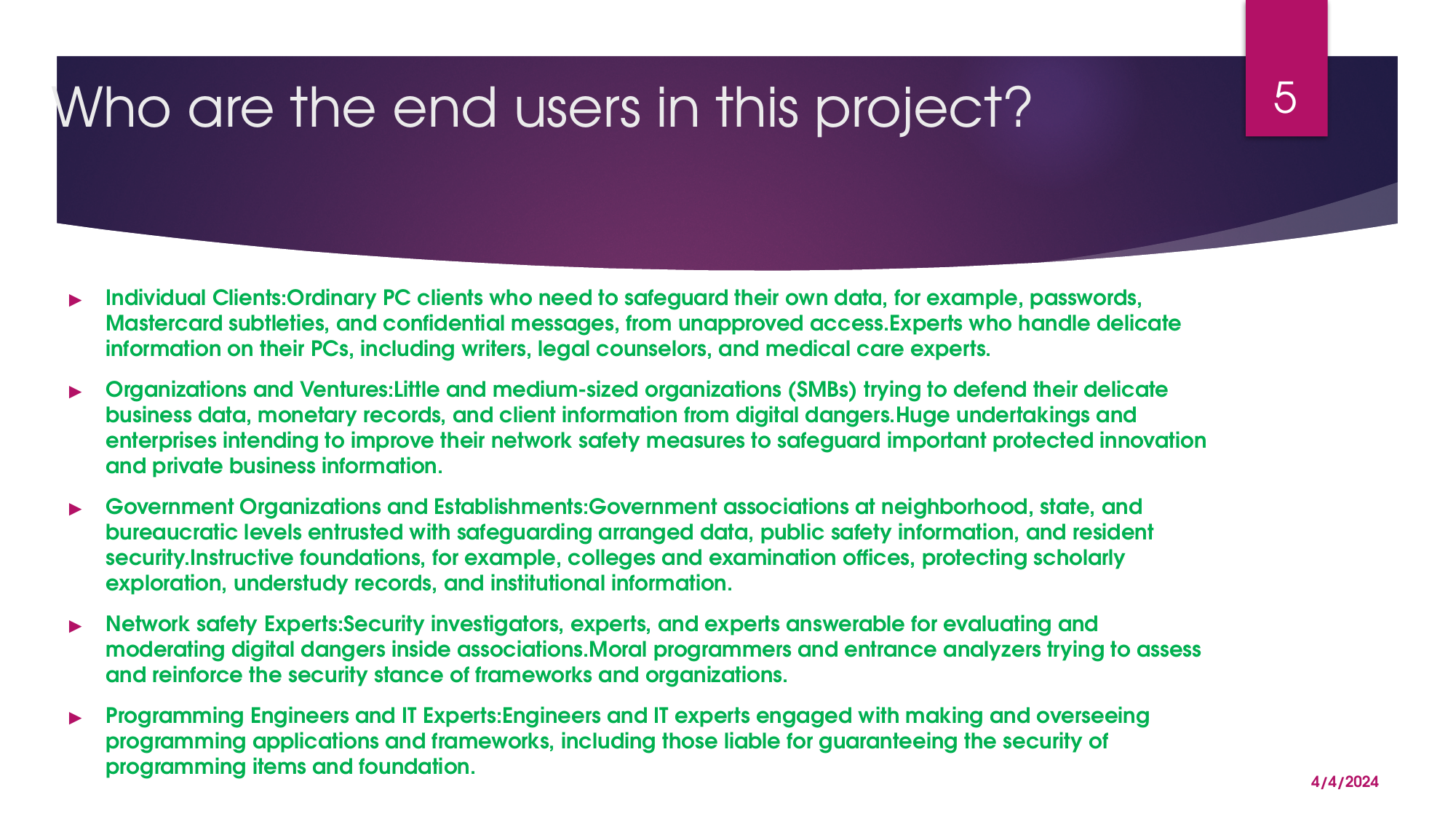

5
# Who are the end users in this project?
Individual Clients:Ordinary PC clients who need to safeguard their own data, for example, passwords, Mastercard subtleties, and confidential messages, from unapproved access.Experts who handle delicate information on their PCs, including writers, legal counselors, and medical care experts.
Organizations and Ventures:Little and medium-sized organizations (SMBs) trying to defend their delicate business data, monetary records, and client information from digital dangers.Huge undertakings and enterprises intending to improve their network safety measures to safeguard important protected innovation and private business information.
Government Organizations and Establishments:Government associations at neighborhood, state, and bureaucratic levels entrusted with safeguarding arranged data, public safety information, and resident security.Instructive foundations, for example, colleges and examination offices, protecting scholarly exploration, understudy records, and institutional information.
Network safety Experts:Security investigators, experts, and experts answerable for evaluating and moderating digital dangers inside associations.Moral programmers and entrance analyzers trying to assess and reinforce the security stance of frameworks and organizations.
Programming Engineers and IT Experts:Engineers and IT experts engaged with making and overseeing programming applications and frameworks, including those liable for guaranteeing the security of programming items and foundation.
4/4/2024